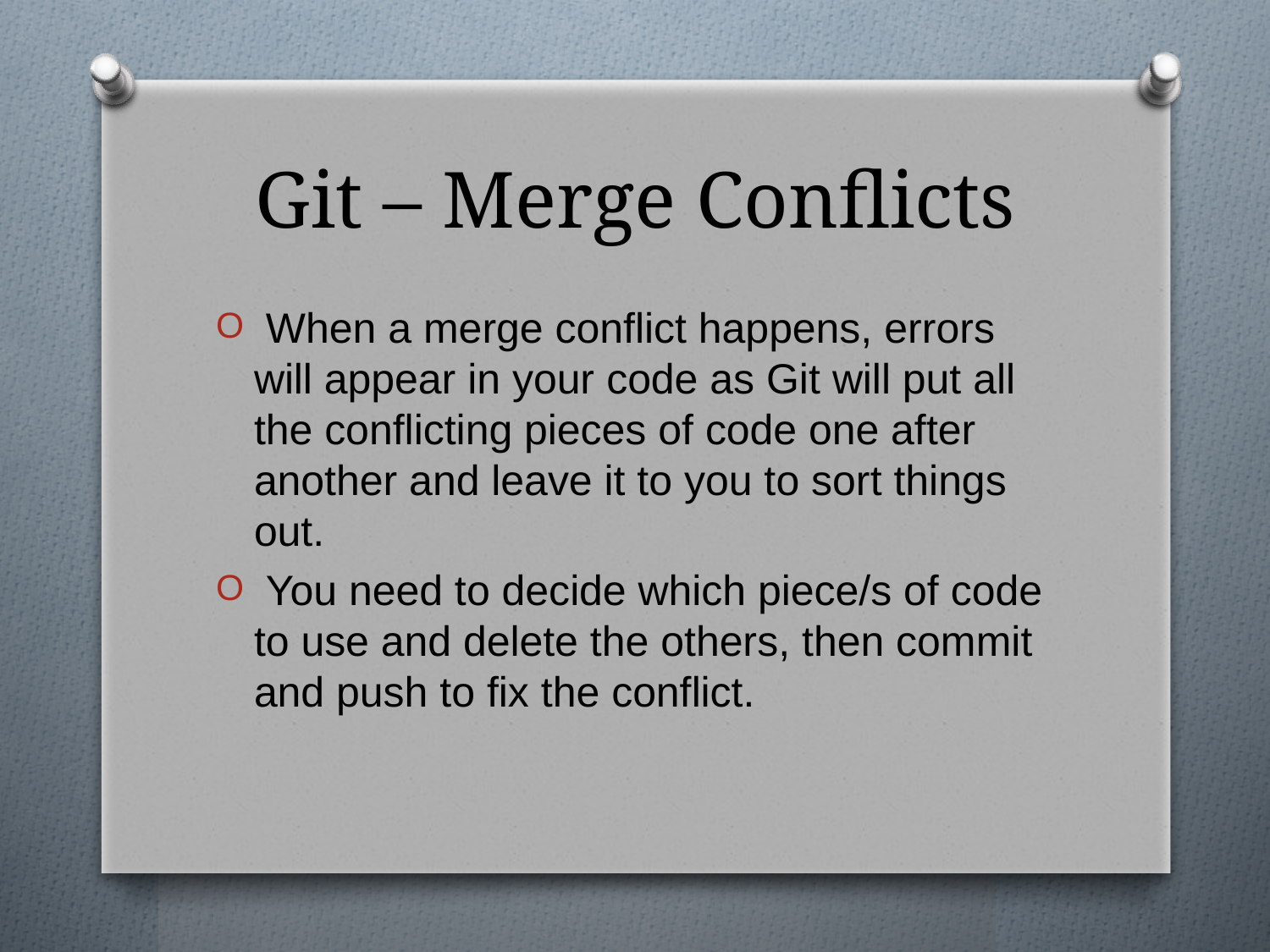

# Git – Merge Conflicts
 When a merge conflict happens, errors will appear in your code as Git will put all the conflicting pieces of code one after another and leave it to you to sort things out.
 You need to decide which piece/s of code to use and delete the others, then commit and push to fix the conflict.